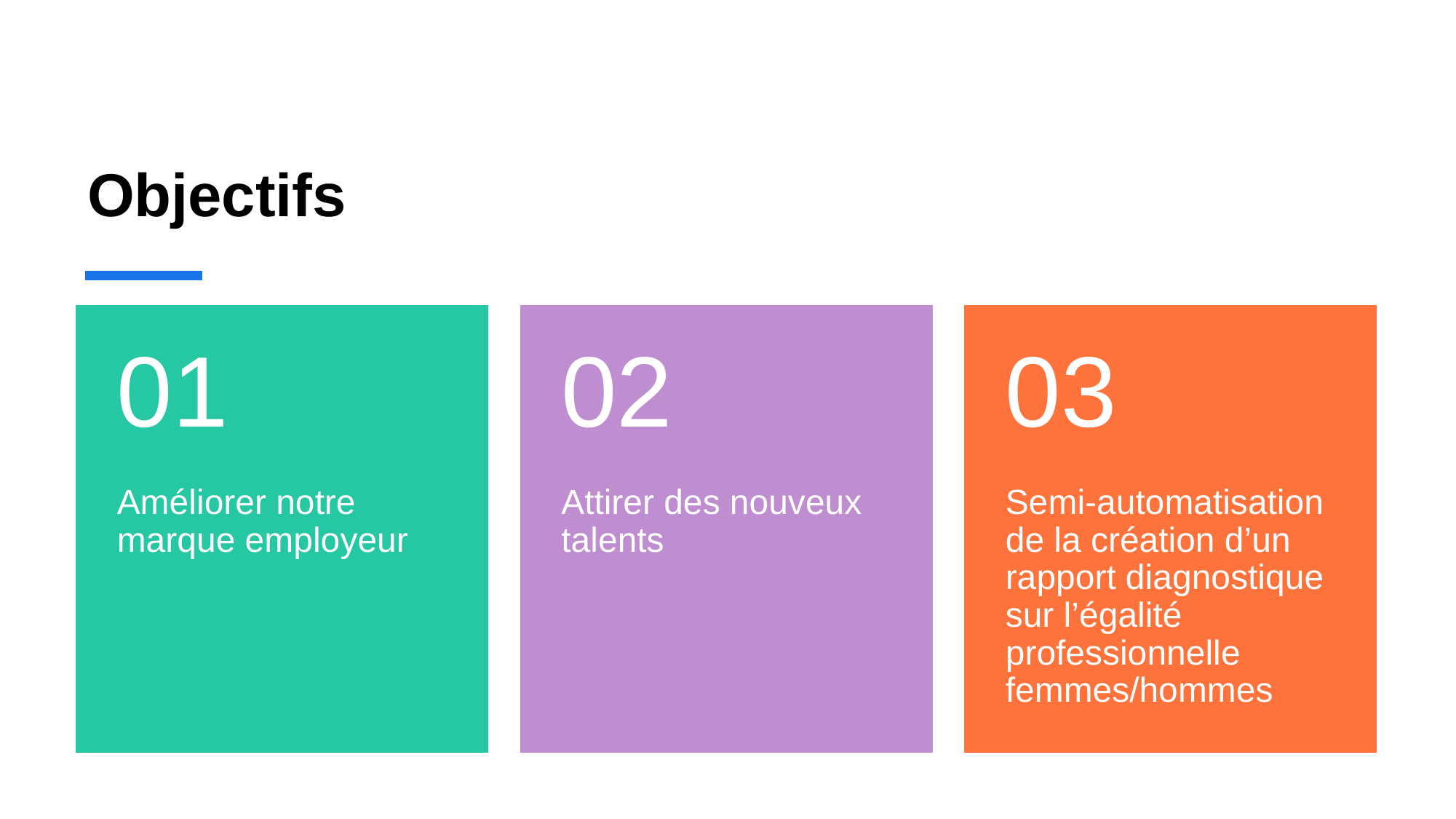

# Objectifs
Améliorer notre marque employeur
01
Attirer des nouveux talents
02
Semi-automatisation de la création d’un rapport diagnostique sur l’égalité professionnelle femmes/hommes
03